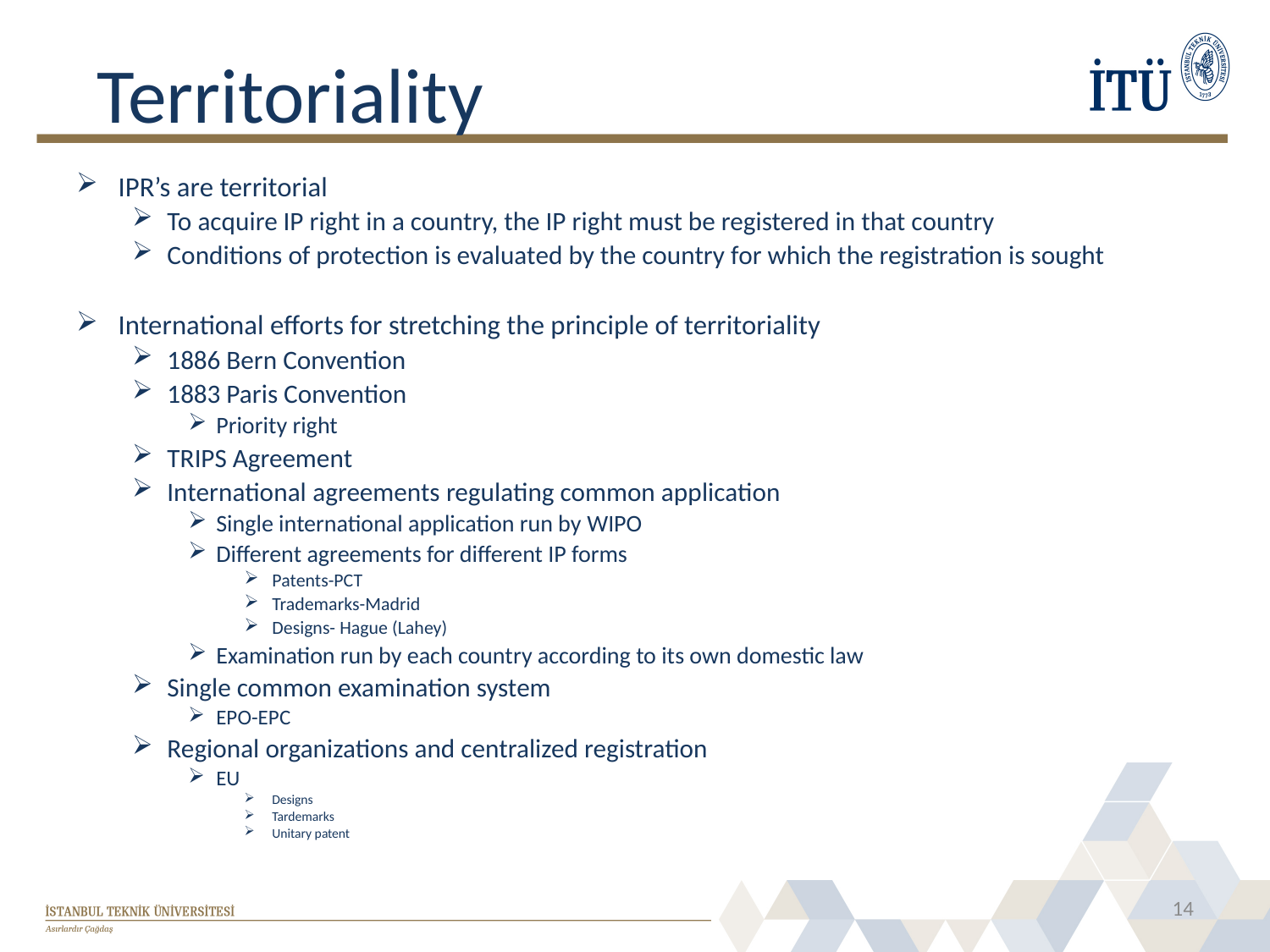

# Territoriality
IPR’s are territorial
To acquire IP right in a country, the IP right must be registered in that country
Conditions of protection is evaluated by the country for which the registration is sought

International efforts for stretching the principle of territoriality
1886 Bern Convention
1883 Paris Convention
Priority right
TRIPS Agreement
International agreements regulating common application
Single international application run by WIPO
Different agreements for different IP forms
Patents-PCT
Trademarks-Madrid
Designs- Hague (Lahey)
Examination run by each country according to its own domestic law
Single common examination system
EPO-EPC
Regional organizations and centralized registration
EU
Designs
Tardemarks
Unitary patent
14